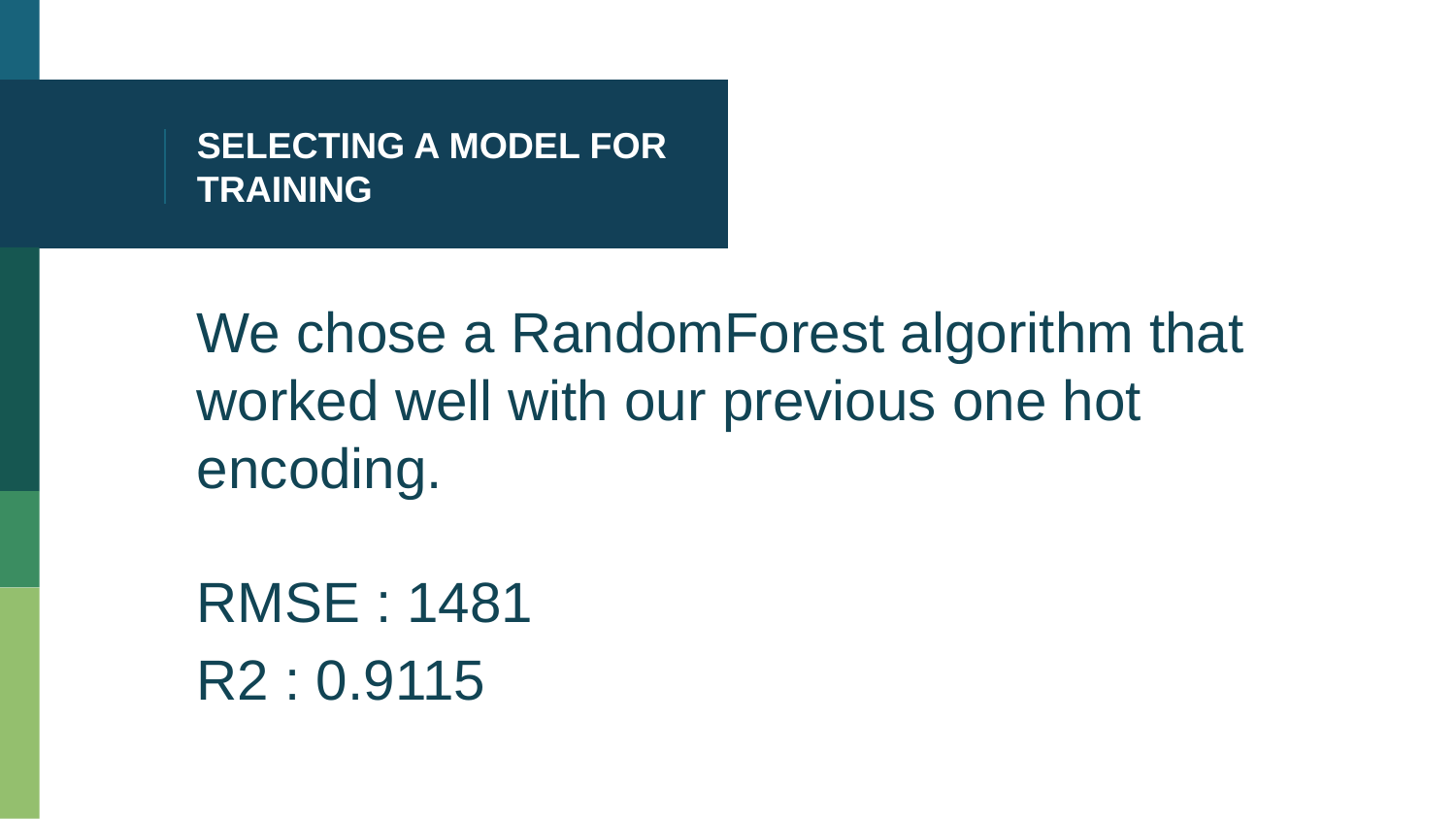

# SELECTING A MODEL FOR TRAINING
We chose a RandomForest algorithm that worked well with our previous one hot encoding.

RMSE : 1481
R2 : 0.9115